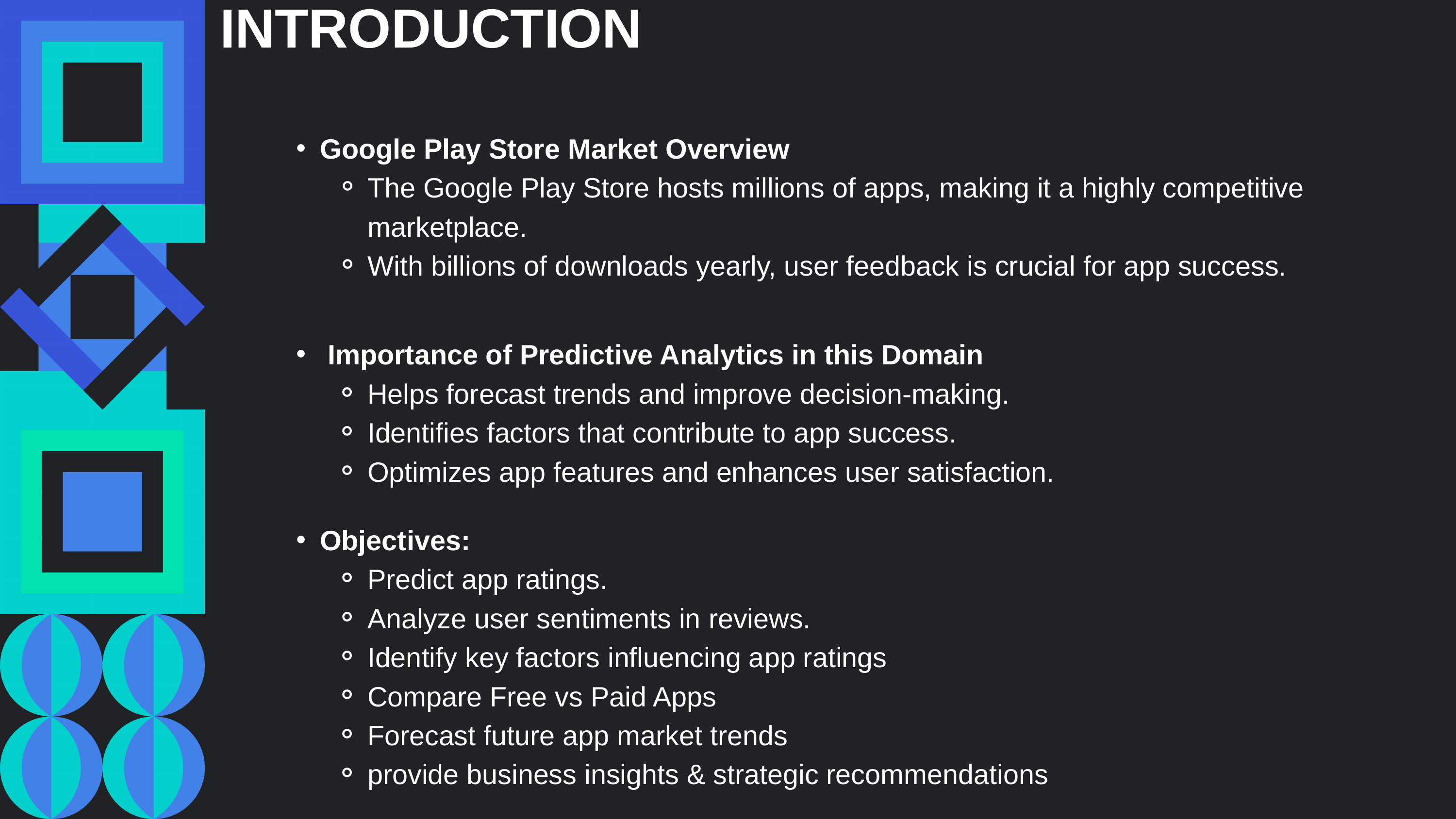

INTRODUCTION

Google Play Store Market Overview
The Google Play Store hosts millions of apps, making it a highly competitive marketplace.
With billions of downloads yearly, user feedback is crucial for app success.

 Importance of Predictive Analytics in this Domain
Helps forecast trends and improve decision-making.
Identifies factors that contribute to app success.
Optimizes app features and enhances user satisfaction.

Objectives:
Predict app ratings.
Analyze user sentiments in reviews.
Identify key factors influencing app ratings
Compare Free vs Paid Apps
Forecast future app market trends
provide business insights & strategic recommendations